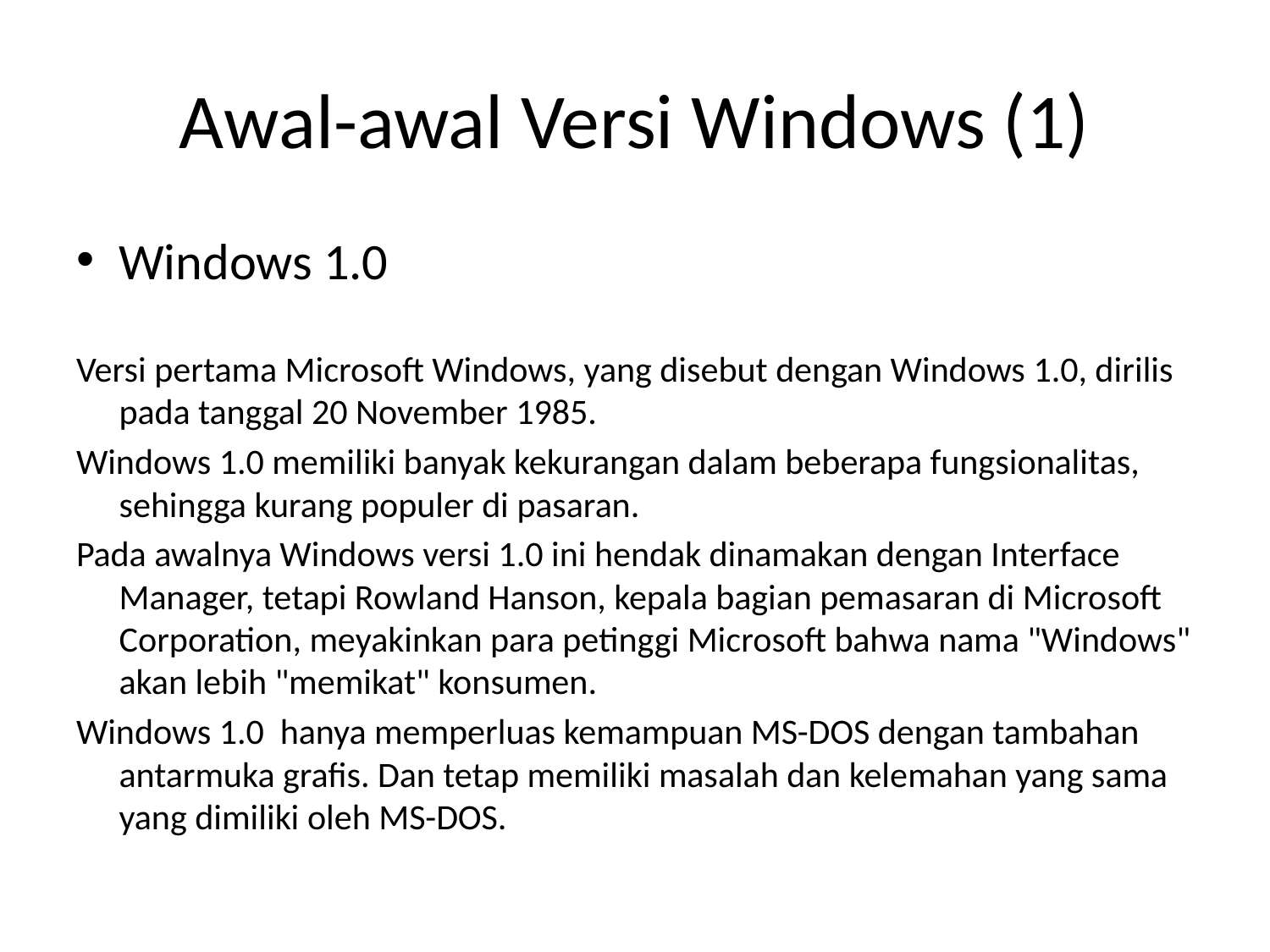

# Awal-awal Versi Windows (1)
Windows 1.0

Versi pertama Microsoft Windows, yang disebut dengan Windows 1.0, dirilis pada tanggal 20 November 1985.
Windows 1.0 memiliki banyak kekurangan dalam beberapa fungsionalitas, sehingga kurang populer di pasaran.
Pada awalnya Windows versi 1.0 ini hendak dinamakan dengan Interface Manager, tetapi Rowland Hanson, kepala bagian pemasaran di Microsoft Corporation, meyakinkan para petinggi Microsoft bahwa nama "Windows" akan lebih "memikat" konsumen.
Windows 1.0  hanya memperluas kemampuan MS-DOS dengan tambahan antarmuka grafis. Dan tetap memiliki masalah dan kelemahan yang sama yang dimiliki oleh MS-DOS.